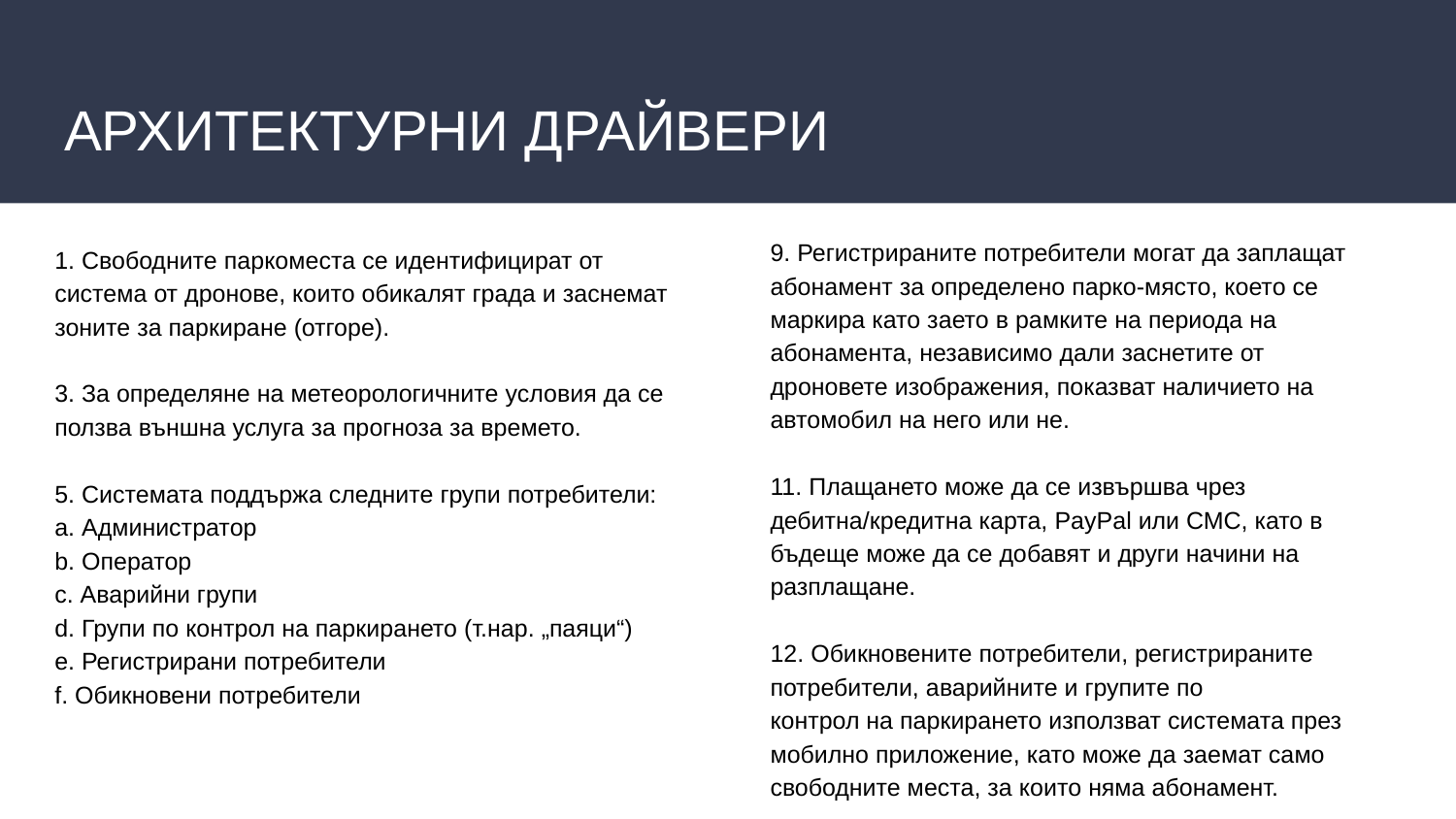

# АРХИТЕКТУРНИ ДРАЙВЕРИ
9. Регистрираните потребители могат да заплащат абонамент за определено парко-място, което се маркира като заето в рамките на периода на абонамента, независимо дали заснетите от дроновете изображения, показват наличието на автомобил на него или не.

11. Плащането може да се извършва чрез дебитна/кредитна карта, PayPal или СМС, като в
бъдеще може да се добавят и други начини на разплащане.

12. Обикновените потребители, регистрираните потребители, аварийните и групите по
контрол на паркирането използват системата през мобилно приложение, като може да заемат само свободните места, за които няма абонамент.

1. Свободните паркоместа се идентифицират от система от дронове, които обикалят града и заснемат зоните за паркиране (отгоре).

3. За определяне на метеорологичните условия да се ползва външна услуга за прогноза за времето.

5. Системата поддържа следните групи потребители:
a. Администратор
b. Оператор
c. Аварийни групи
d. Групи по контрол на паркирането (т.нар. „паяци“)
e. Регистрирани потребители
f. Обикновени потребители